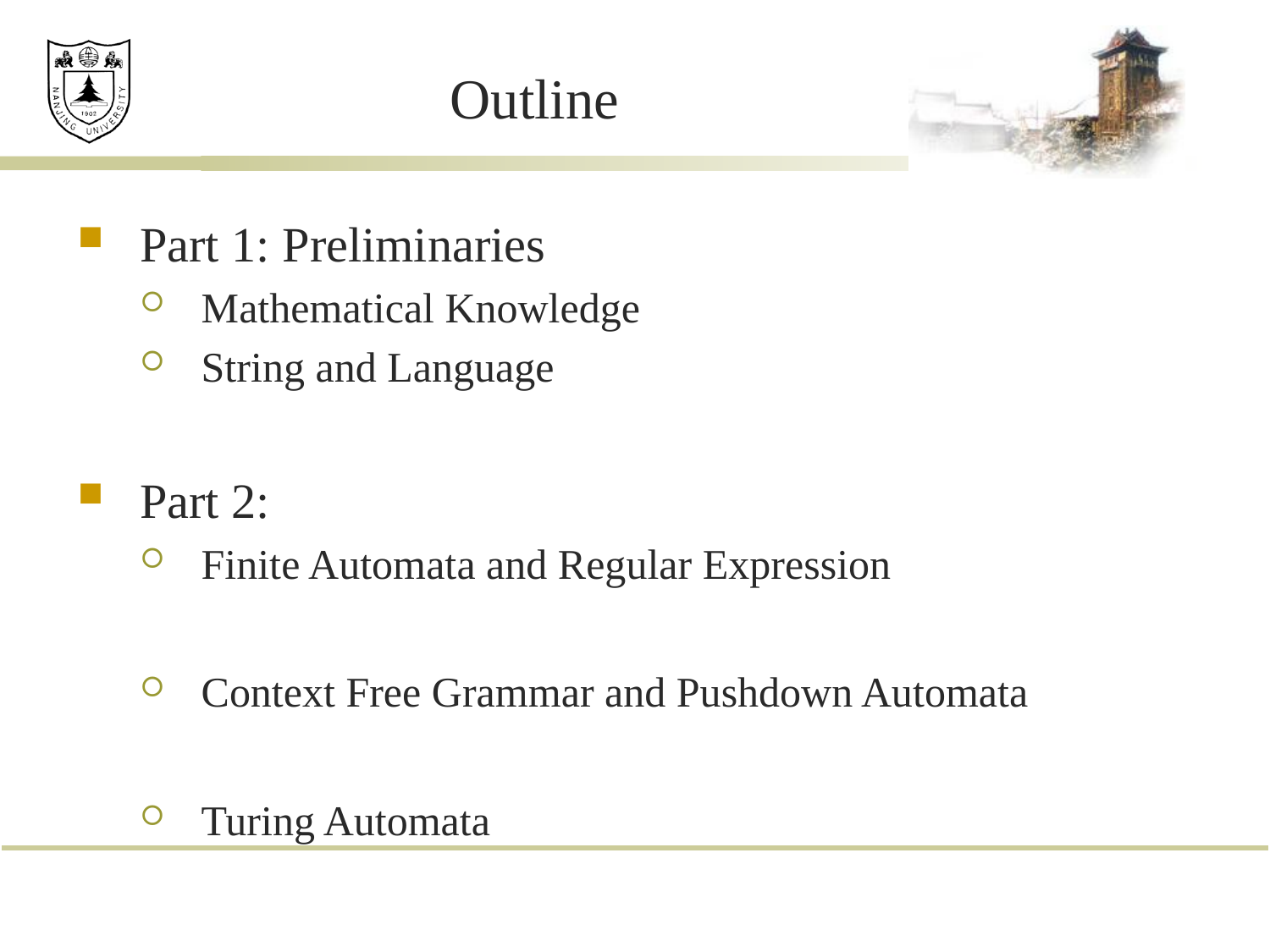

# Outline
Part 1: Preliminaries
Mathematical Knowledge
String and Language

Part 2:
Finite Automata and Regular Expression

Context Free Grammar and Pushdown Automata

Turing Automata